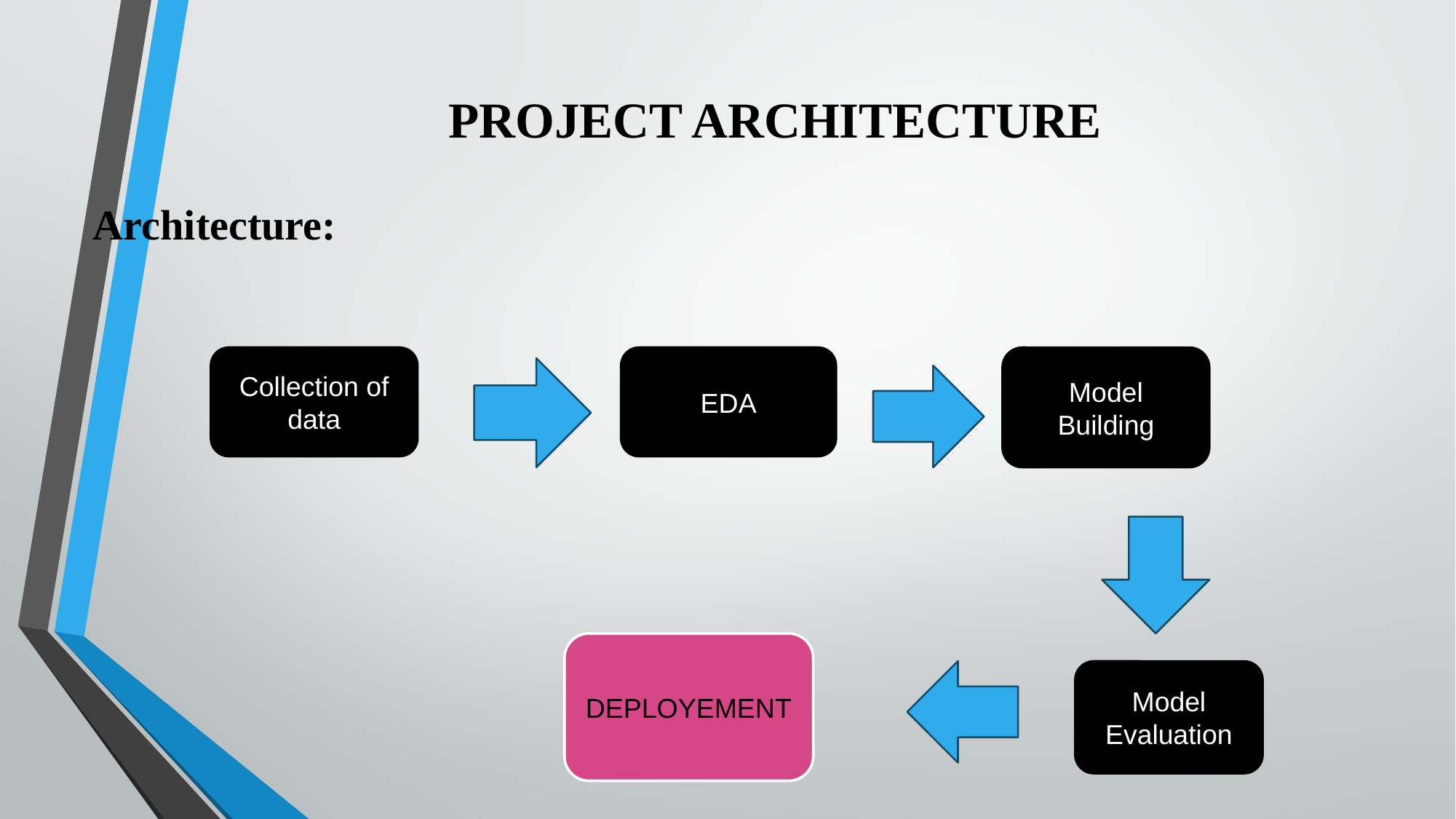

# PROJECT ARCHITECTURE
Architecture:

Collection of data
EDA
Model Building

DEPLOYEMENT

Model Evaluation